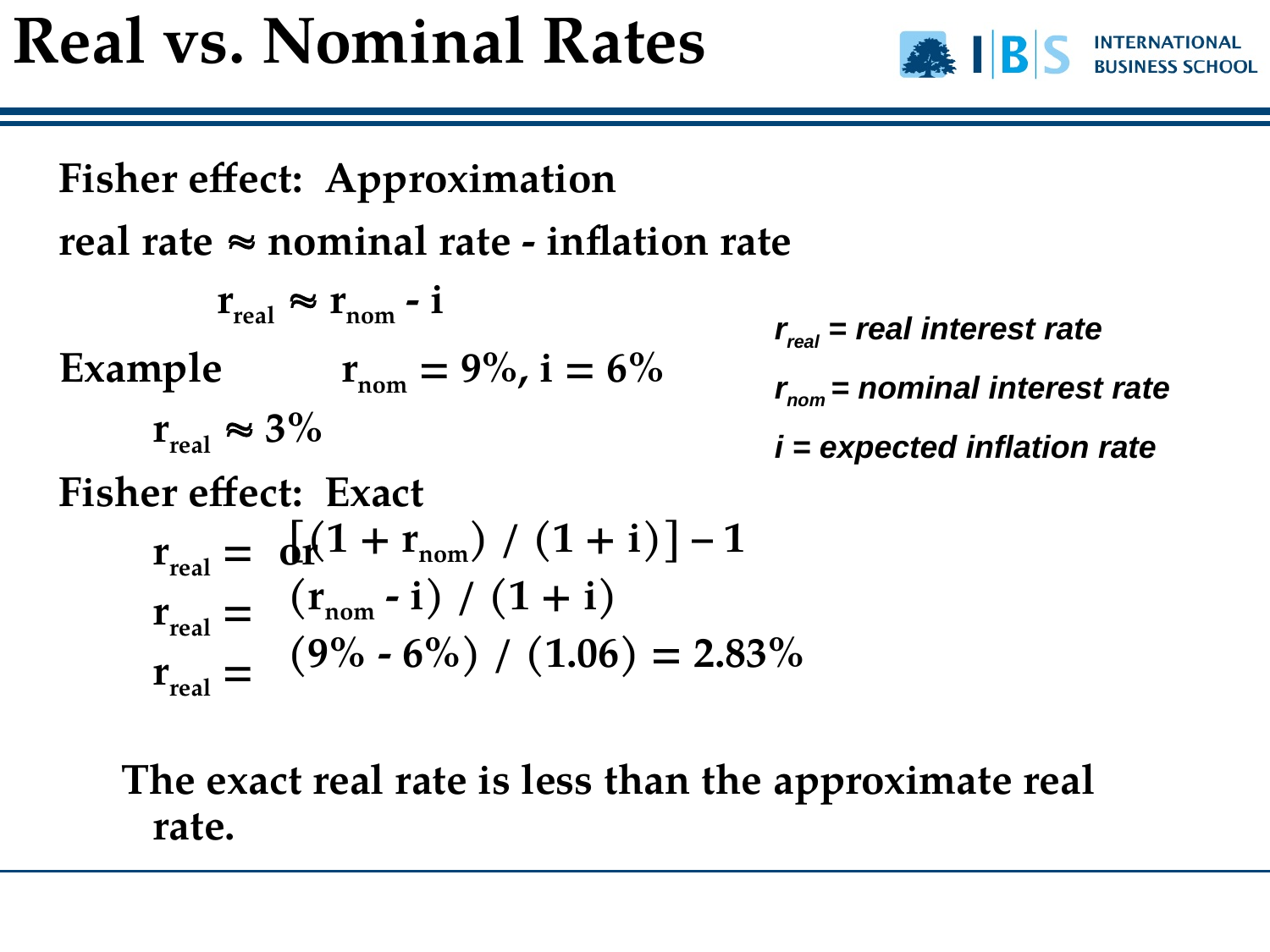

Real vs. Nominal Rates
Fisher effect:  Approximation
real rate ≈ nominal rate - inflation rate
         rreal ≈ rnom - i
Example	rnom = 9%, i = 6%
		rreal ≈ 3%
Fisher effect:  Exact
	rreal =  						or
	rreal =
	rreal =

The exact real rate is less than the approximate real rate.
rreal = real interest rate
rnom = nominal interest rate
i = expected inflation rate
[(1 + rnom) / (1 + i)] – 1
(rnom - i) / (1 + i)
(9% - 6%) / (1.06) = 2.83%